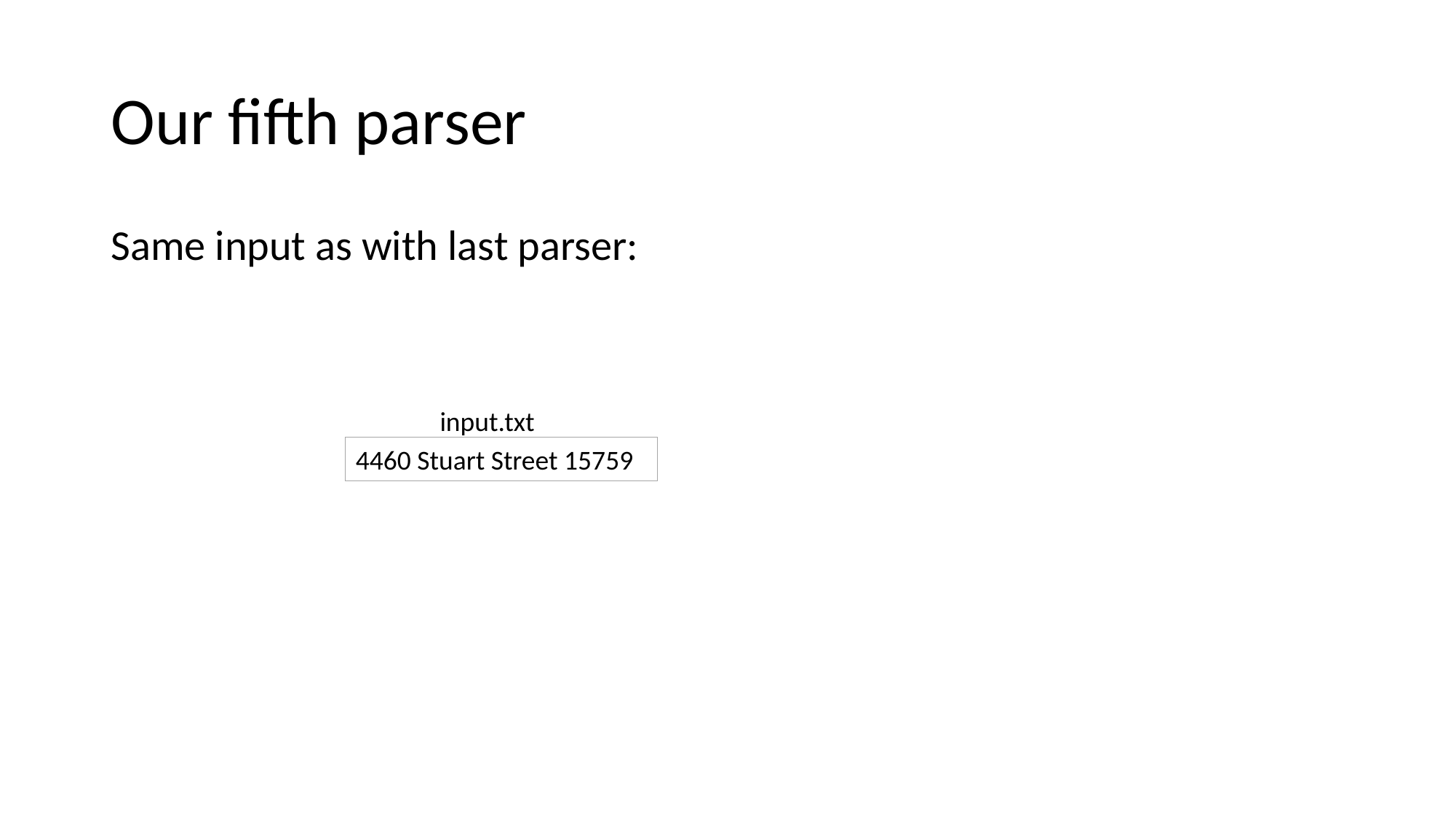

# Our fifth parser
Same input as with last parser:
input.txt
4460 Stuart Street 15759